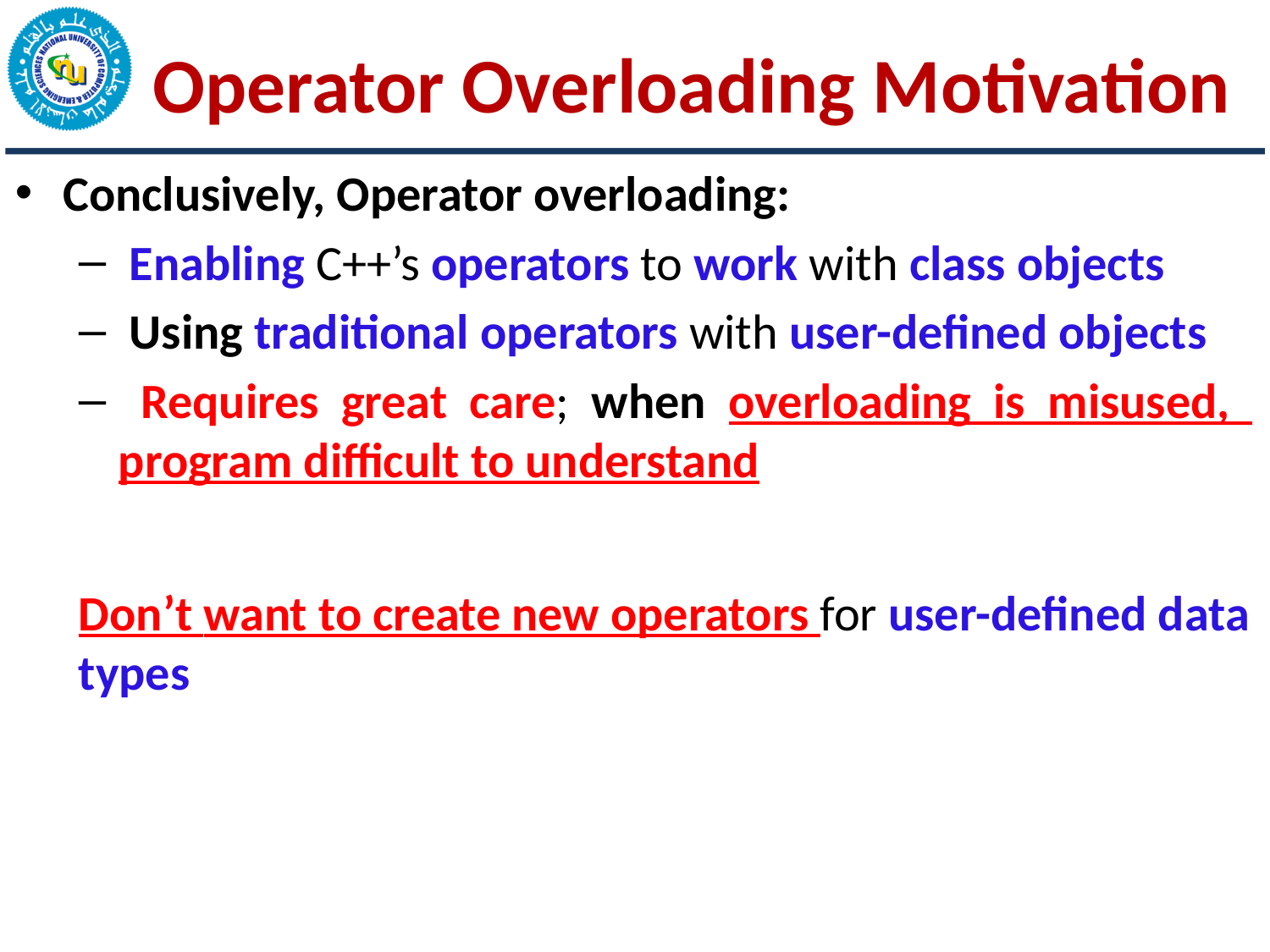

Operator Overloading Motivation

Conclusively, Operator overloading:
 Enabling C++’s operators to work with class objects
 Using traditional operators with user-defined objects
 Requires great care; when overloading is misused,  program difficult to understand

Don’t want to create new operators for user-defined data types